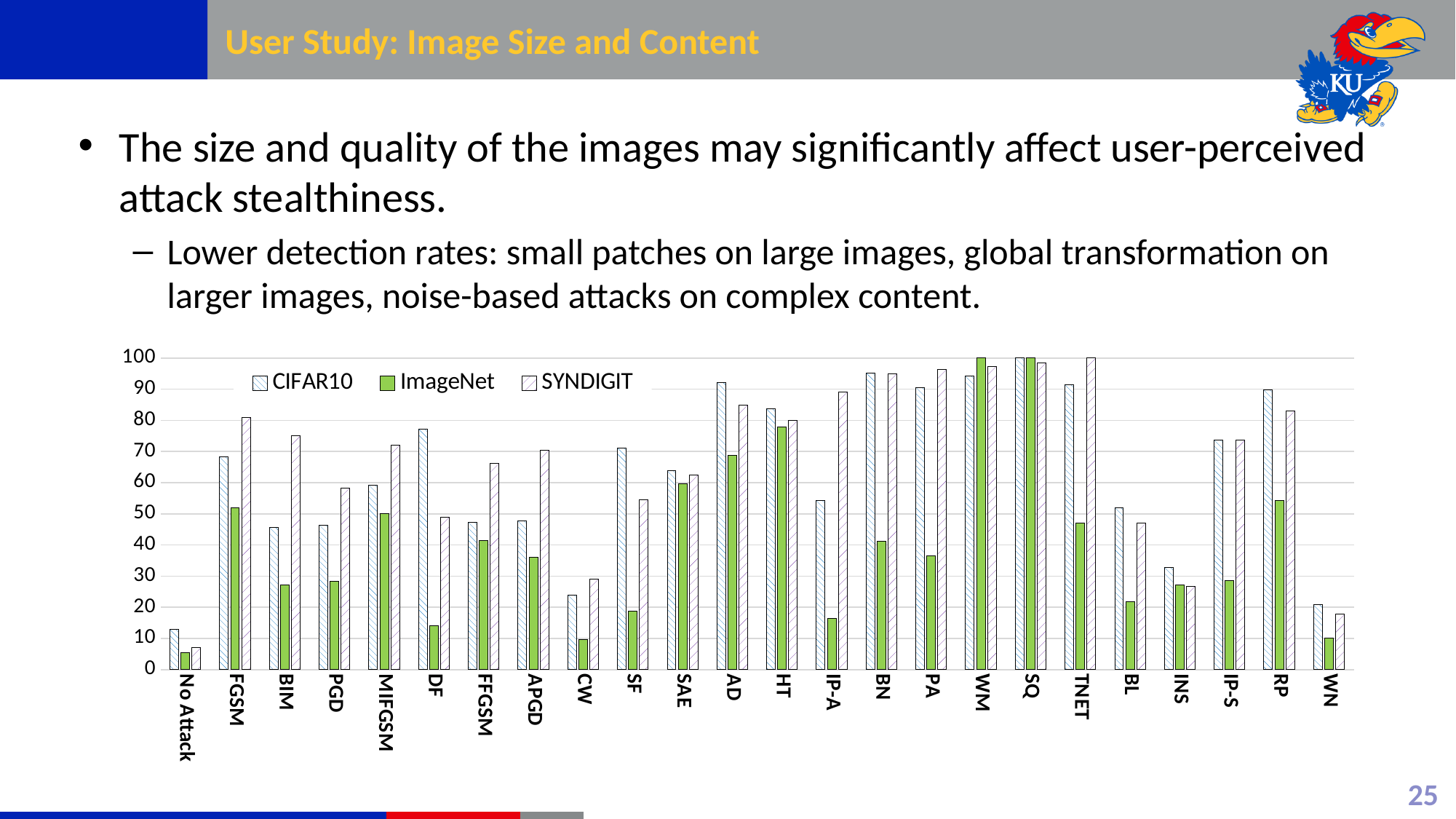

# User Study: Image Size and Content
The size and quality of the images may significantly affect user-perceived attack stealthiness.
Lower detection rates: small patches on large images, global transformation on larger images, noise-based attacks on complex content.

[unsupported chart]

25